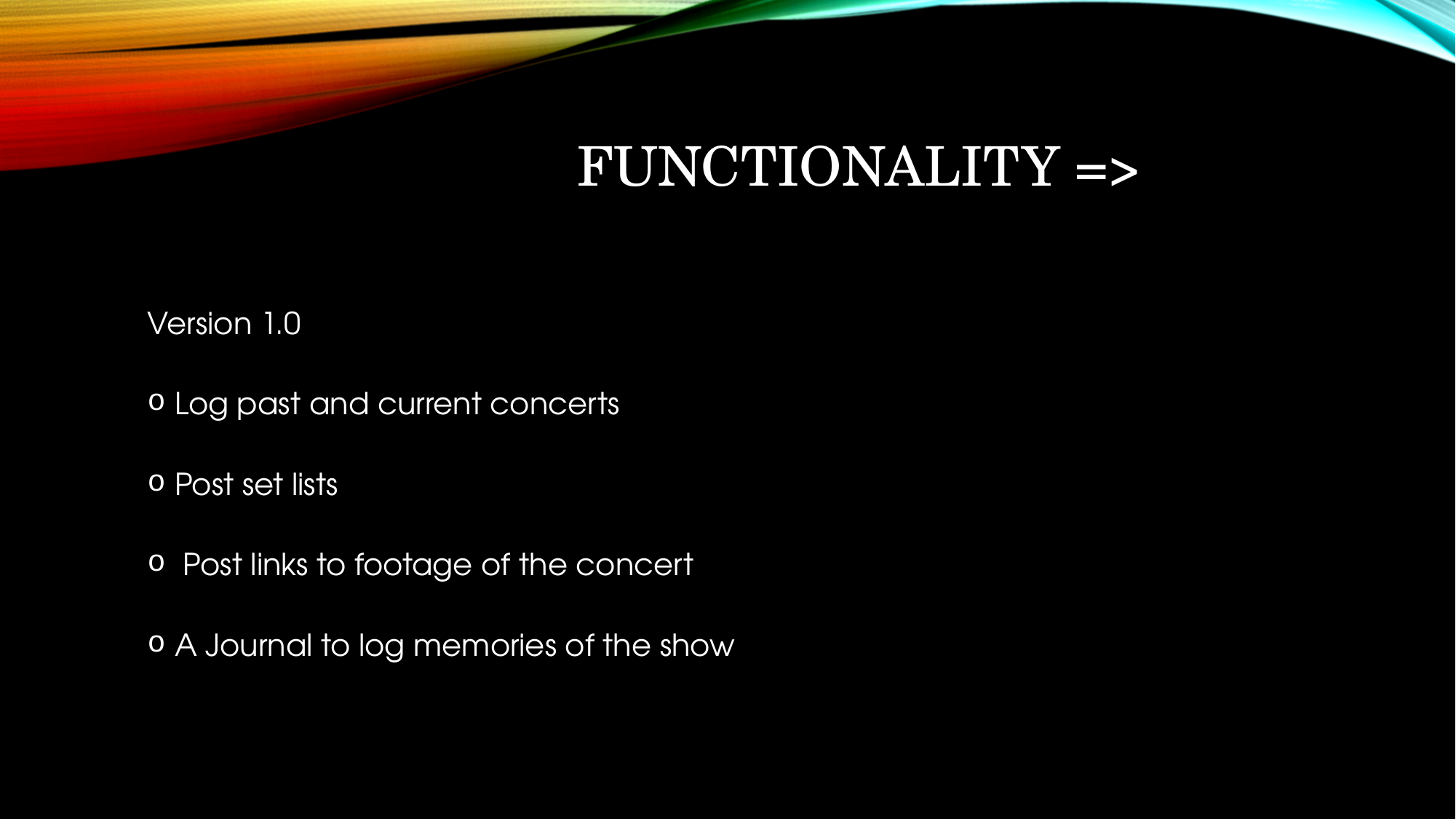

# Functionality =>
Version 1.0
Log past and current concerts
Post set lists
 Post links to footage of the concert
A Journal to log memories of the show